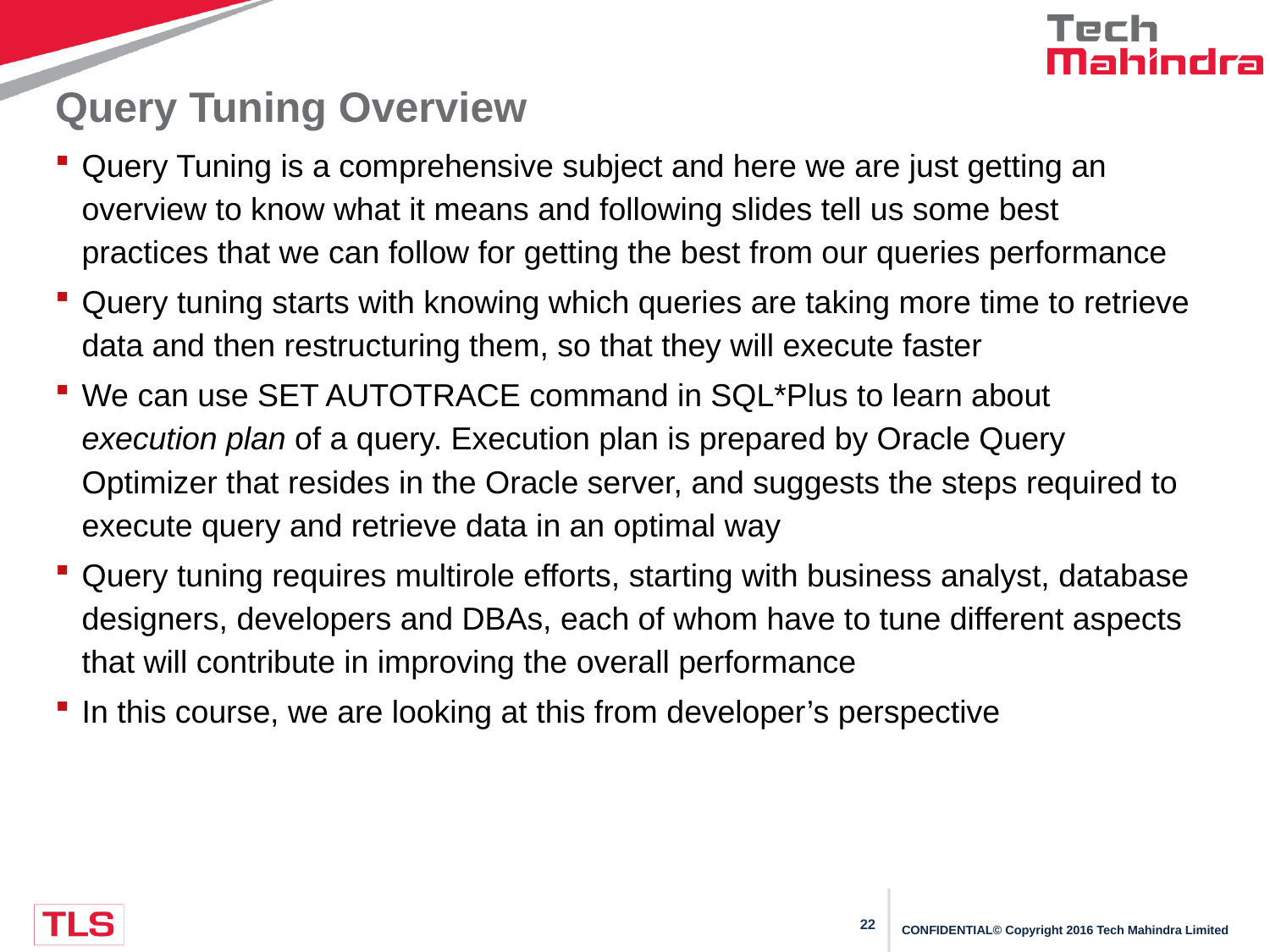

# Query Tuning Overview
Query Tuning is a comprehensive subject and here we are just getting an overview to know what it means and following slides tell us some best practices that we can follow for getting the best from our queries performance
Query tuning starts with knowing which queries are taking more time to retrieve data and then restructuring them, so that they will execute faster
We can use SET AUTOTRACE command in SQL*Plus to learn about execution plan of a query. Execution plan is prepared by Oracle Query Optimizer that resides in the Oracle server, and suggests the steps required to execute query and retrieve data in an optimal way
Query tuning requires multirole efforts, starting with business analyst, database designers, developers and DBAs, each of whom have to tune different aspects that will contribute in improving the overall performance
In this course, we are looking at this from developer’s perspective
CONFIDENTIAL© Copyright 2016 Tech Mahindra Limited